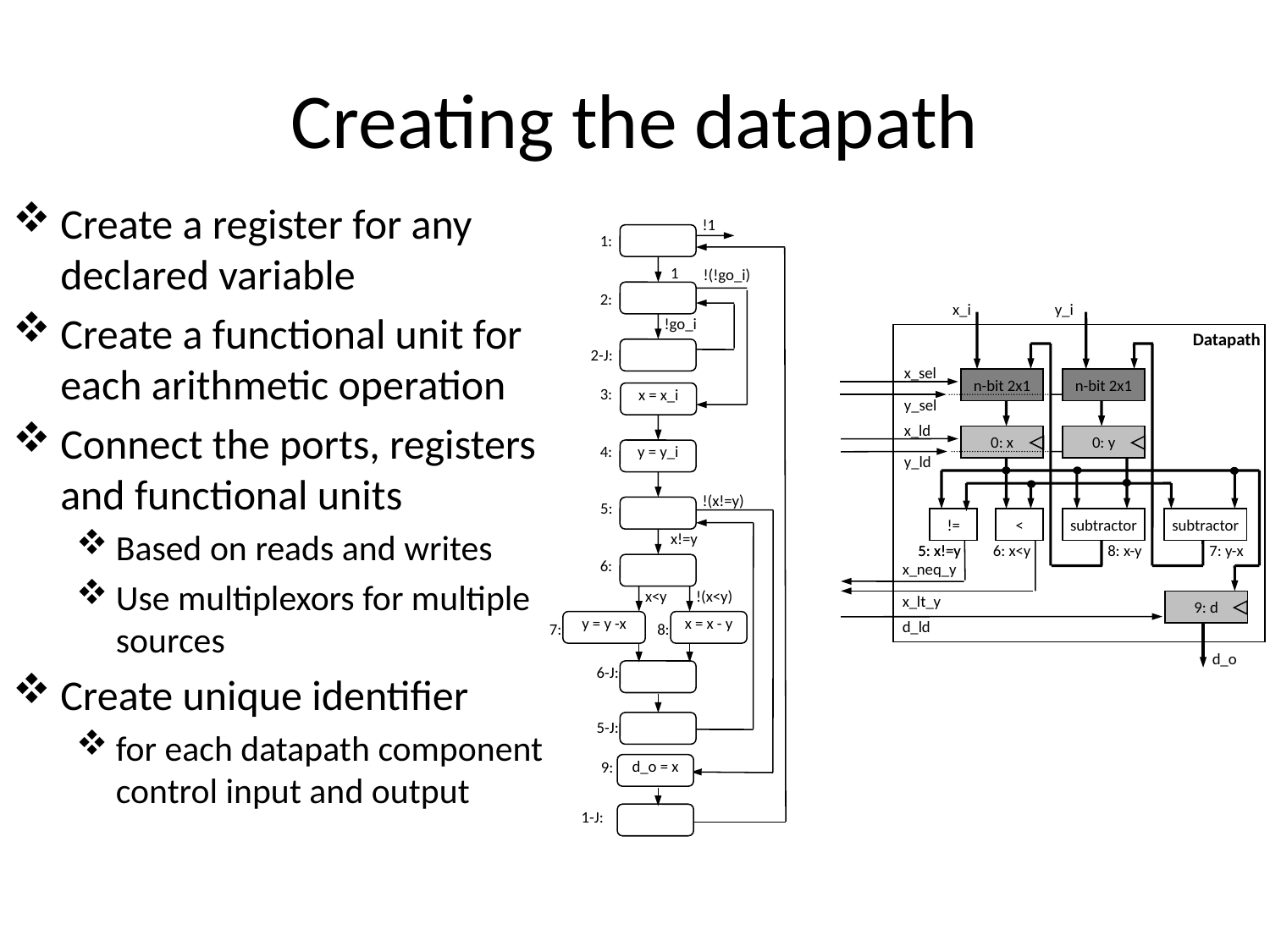

# Creating the datapath
Create a register for any declared variable
Create a functional unit for each arithmetic operation
Connect the ports, registers and functional units
Based on reads and writes
Use multiplexors for multiple sources
Create unique identifier
for each datapath component control input and output
!1

1:

1
!(!go_i)

2:

!go_i

2-J:

3:
x = x_i

4:
y = y_i

!(x!=y)
5:

x!=y
6:

x<y

!(x<y)
y = y -x
x = x - y
7:
8:

6-J:

5-J:

d_o = x
9:

1-J:

x_i
y_i

Datapath

x_sel
n-bit 2x1
n-bit 2x1

y_sel

x_ld
0: x
0: y

y_ld

!=
<
subtractor
subtractor

5: x!=y
5: x!=y
6: x<y

8: x-y

7: y-x

x_neq_y

x_lt_y
9: d

d_ld

d_o